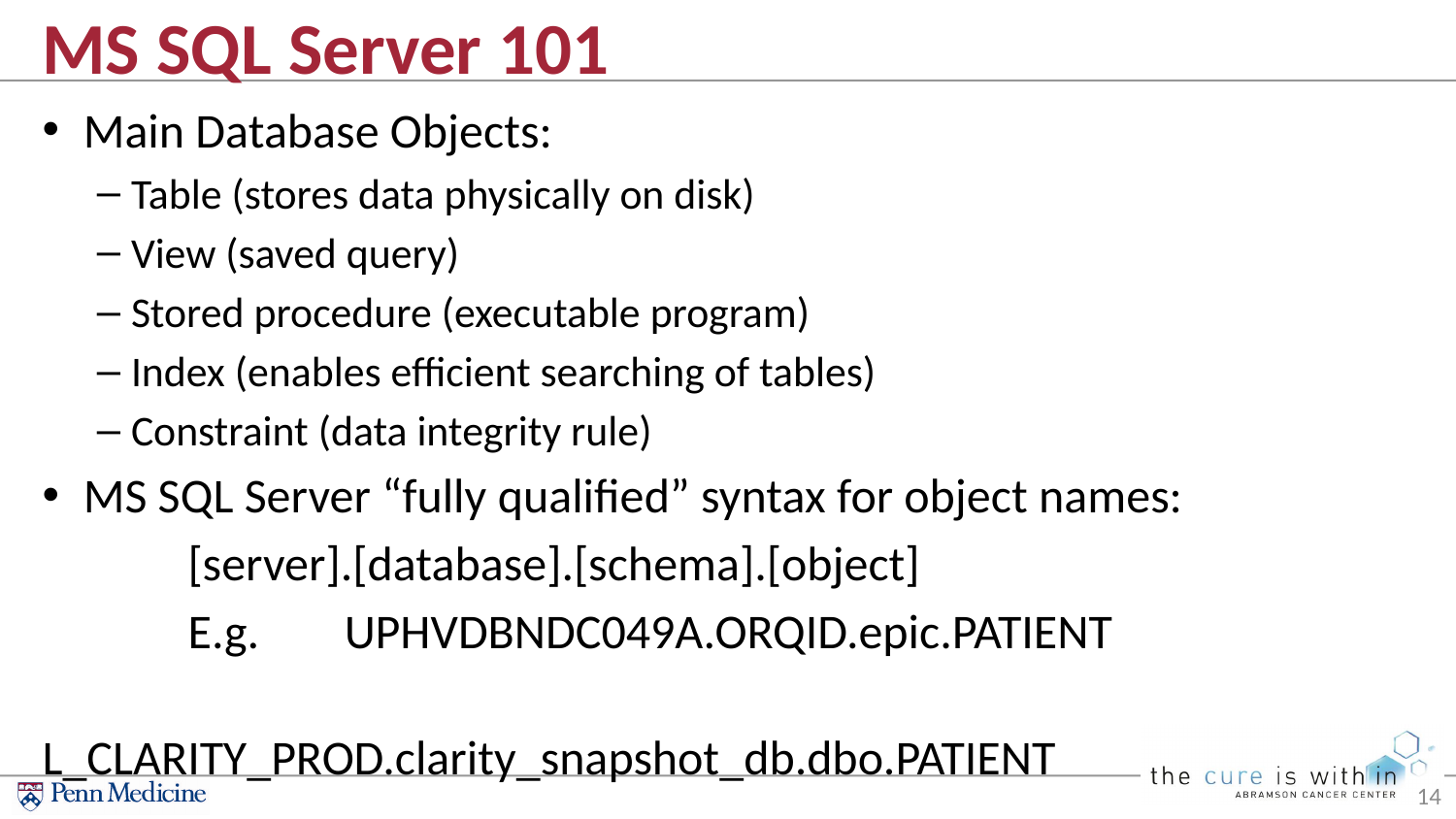

# MS SQL Server 101
Main Database Objects:
Table (stores data physically on disk)
View (saved query)
Stored procedure (executable program)
Index (enables efficient searching of tables)
Constraint (data integrity rule)
MS SQL Server “fully qualified” syntax for object names:
	[server].[database].[schema].[object]
	E.g.	 UPHVDBNDC049A.ORQID.epic.PATIENT
			 L_CLARITY_PROD.clarity_snapshot_db.dbo.PATIENT
14